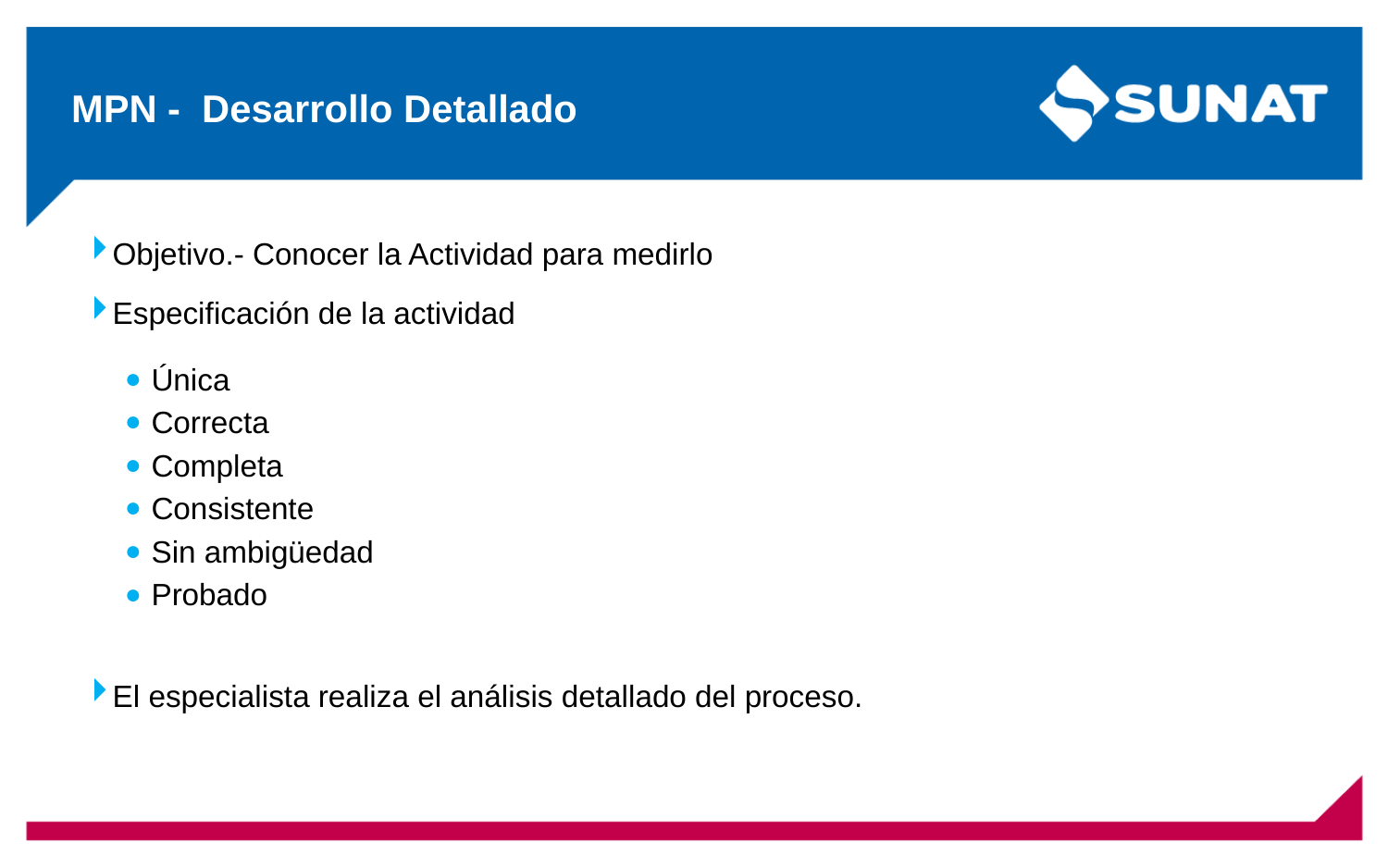

# MPN -  Desarrollo Detallado
Objetivo.- Conocer la Actividad para medirlo
Especificación de la actividad
Única
Correcta
Completa
Consistente
Sin ambigüedad
Probado

El especialista realiza el análisis detallado del proceso.